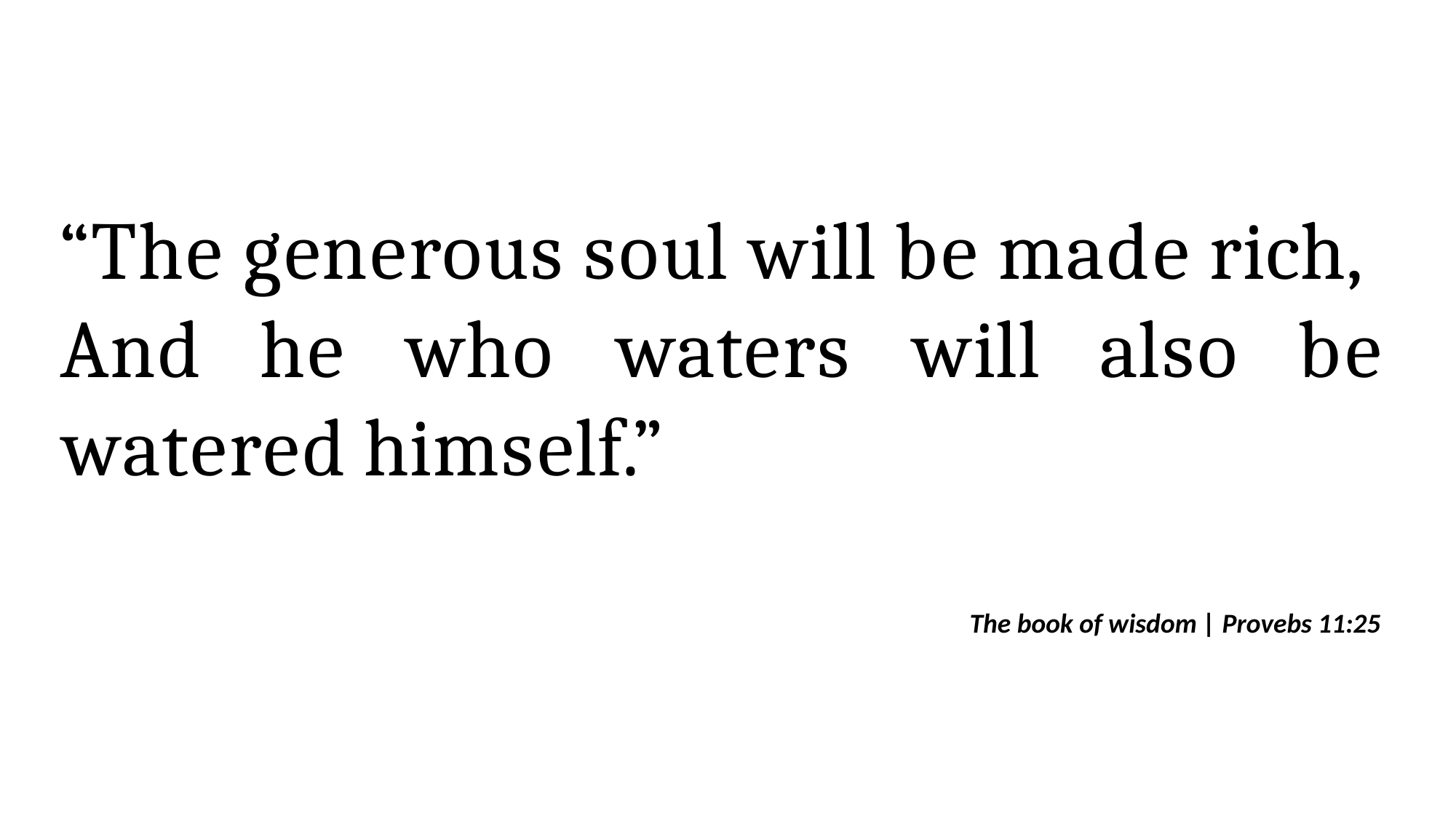

“The generous soul will be made rich,
And he who waters will also be watered himself.”
The book of wisdom | Provebs 11:25